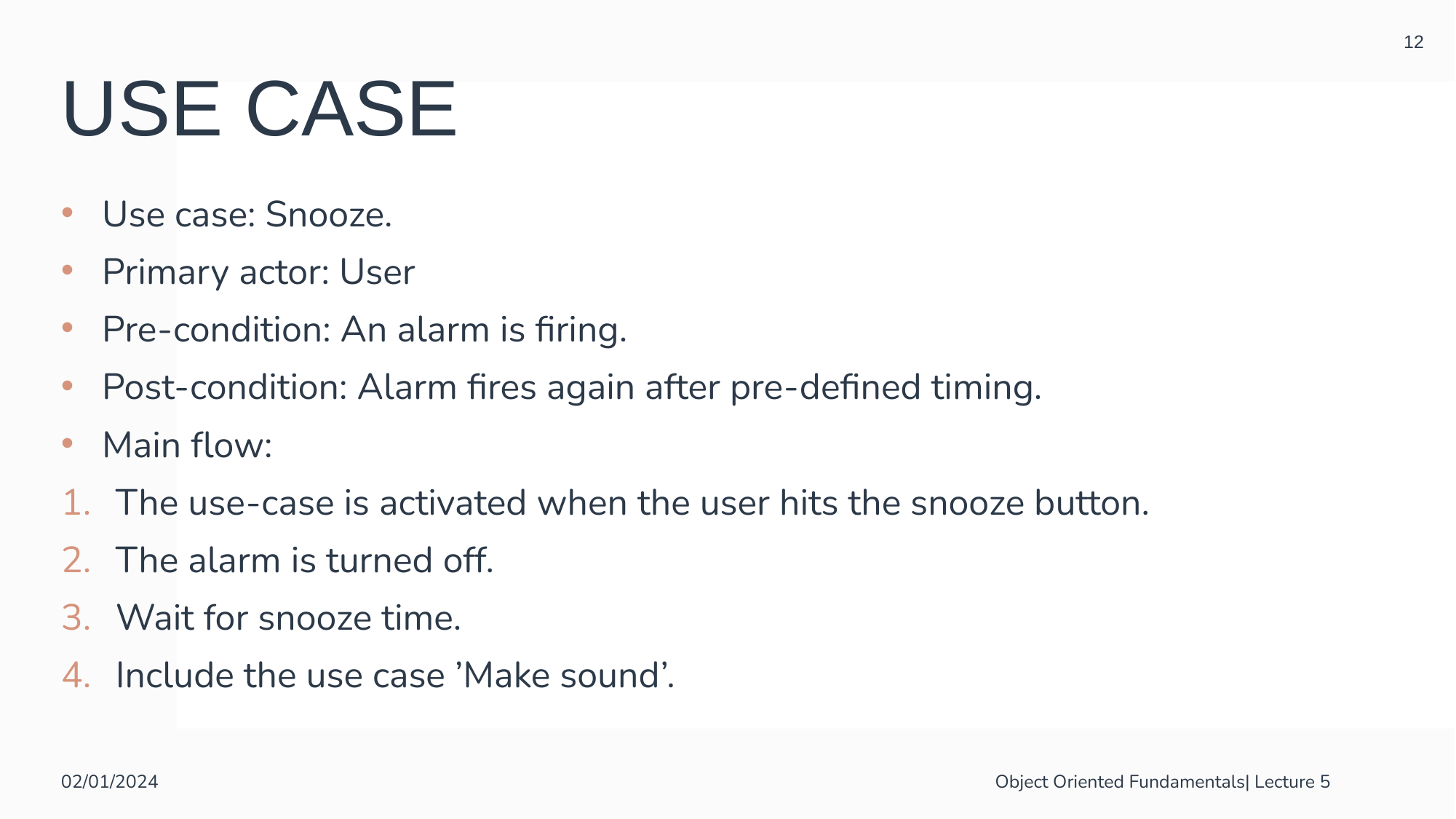

12
# USE CASE
Use case: Snooze.
Primary actor: User
Pre-condition: An alarm is firing.
Post-condition: Alarm fires again after pre-defined timing.
Main flow:
The use-case is activated when the user hits the snooze button.
The alarm is turned off.
Wait for snooze time.
Include the use case ’Make sound’.
02/01/2024
Object Oriented Fundamentals| Lecture 5